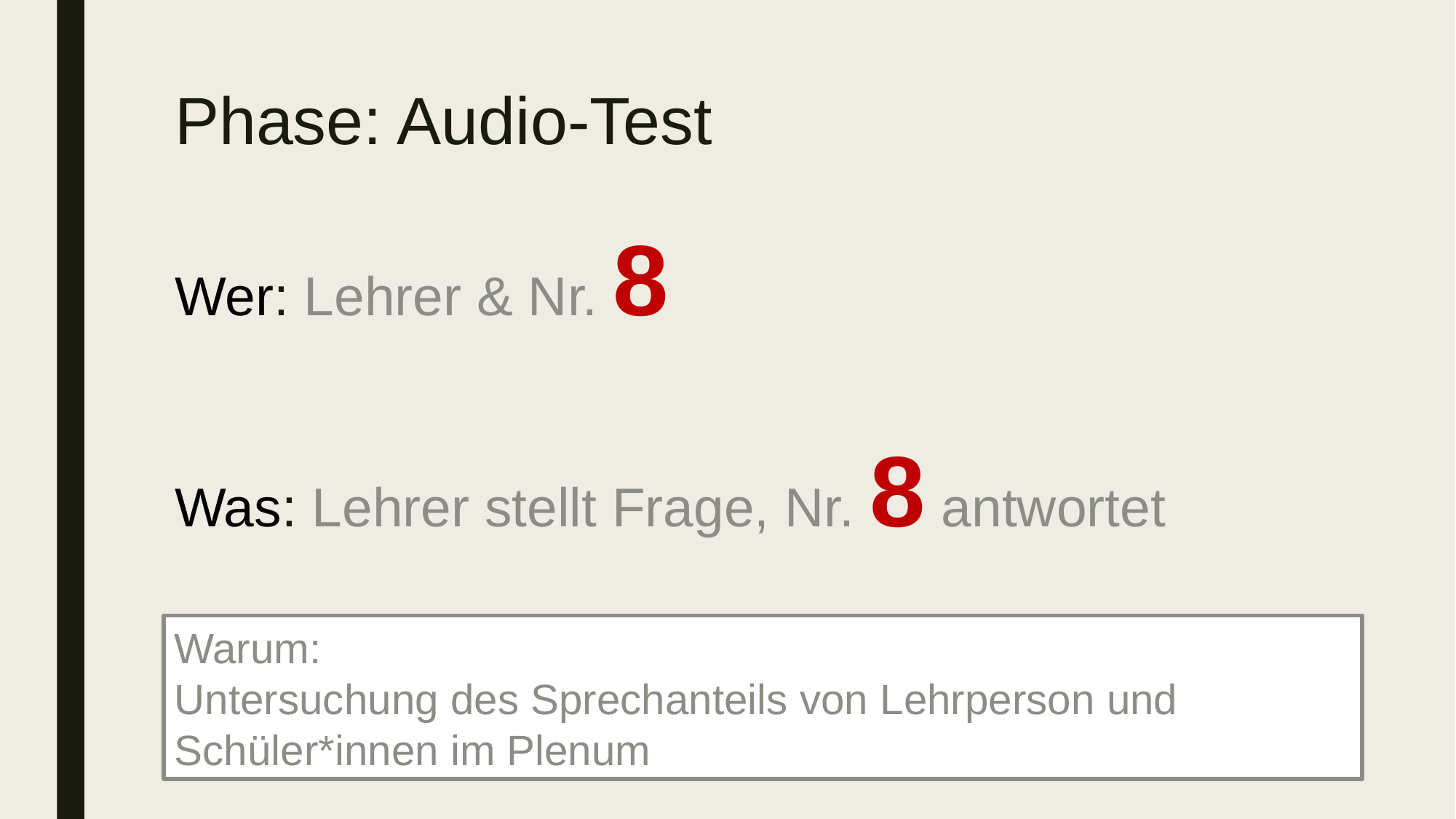

# Phase: Audio-Test
Wer: Lehrer & Nr. 8

Was: Lehrer stellt Frage, Nr. 8 antwortet
Warum:
Untersuchung des Sprechanteils von Lehrperson und Schüler*innen im Plenum